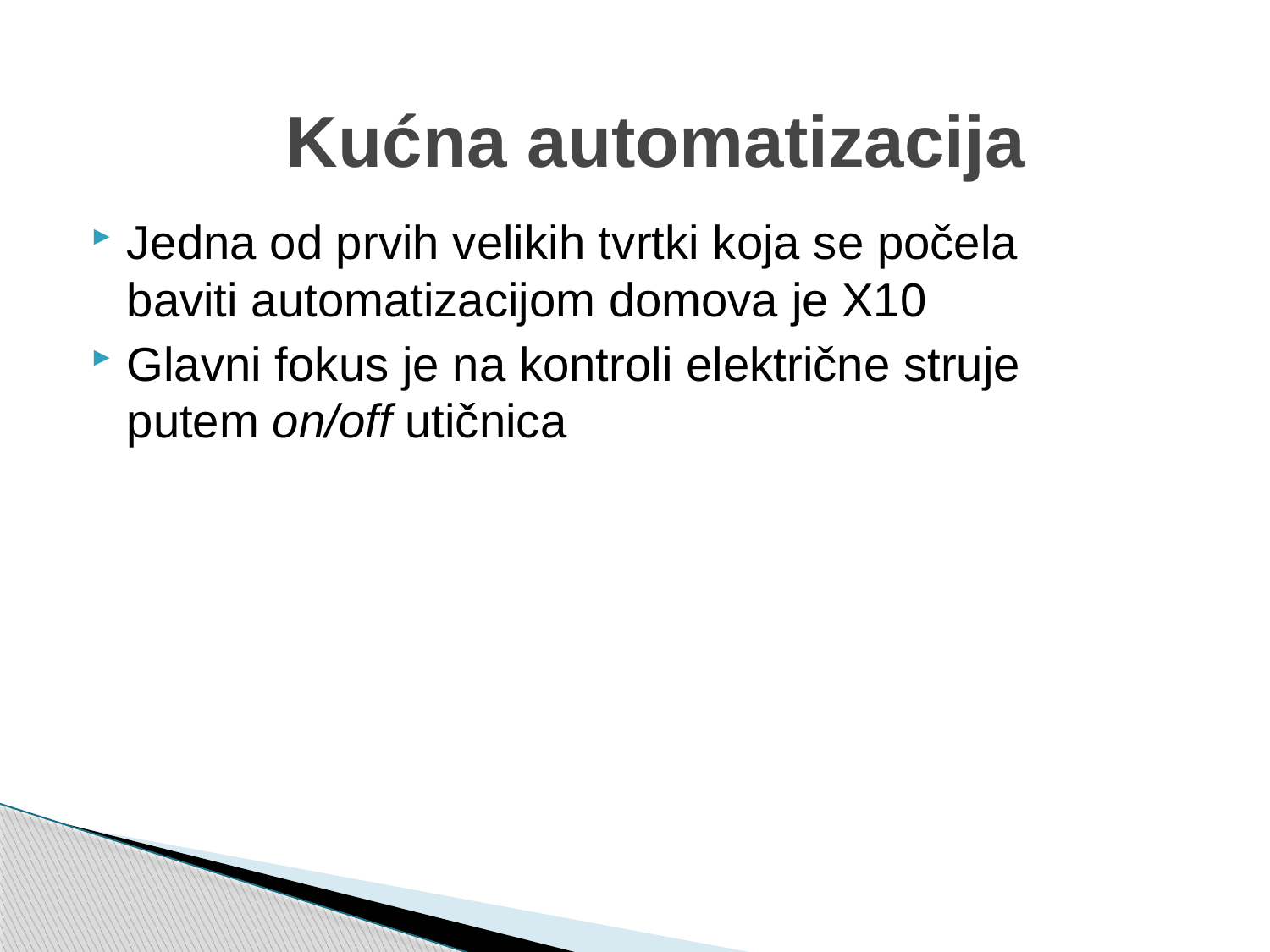

#
Kućna automatizacija
Jedna od prvih velikih tvrtki koja se počela 	baviti automatizacijom domova je X10
Glavni fokus je na kontroli električne struje 	putem on/off utičnica